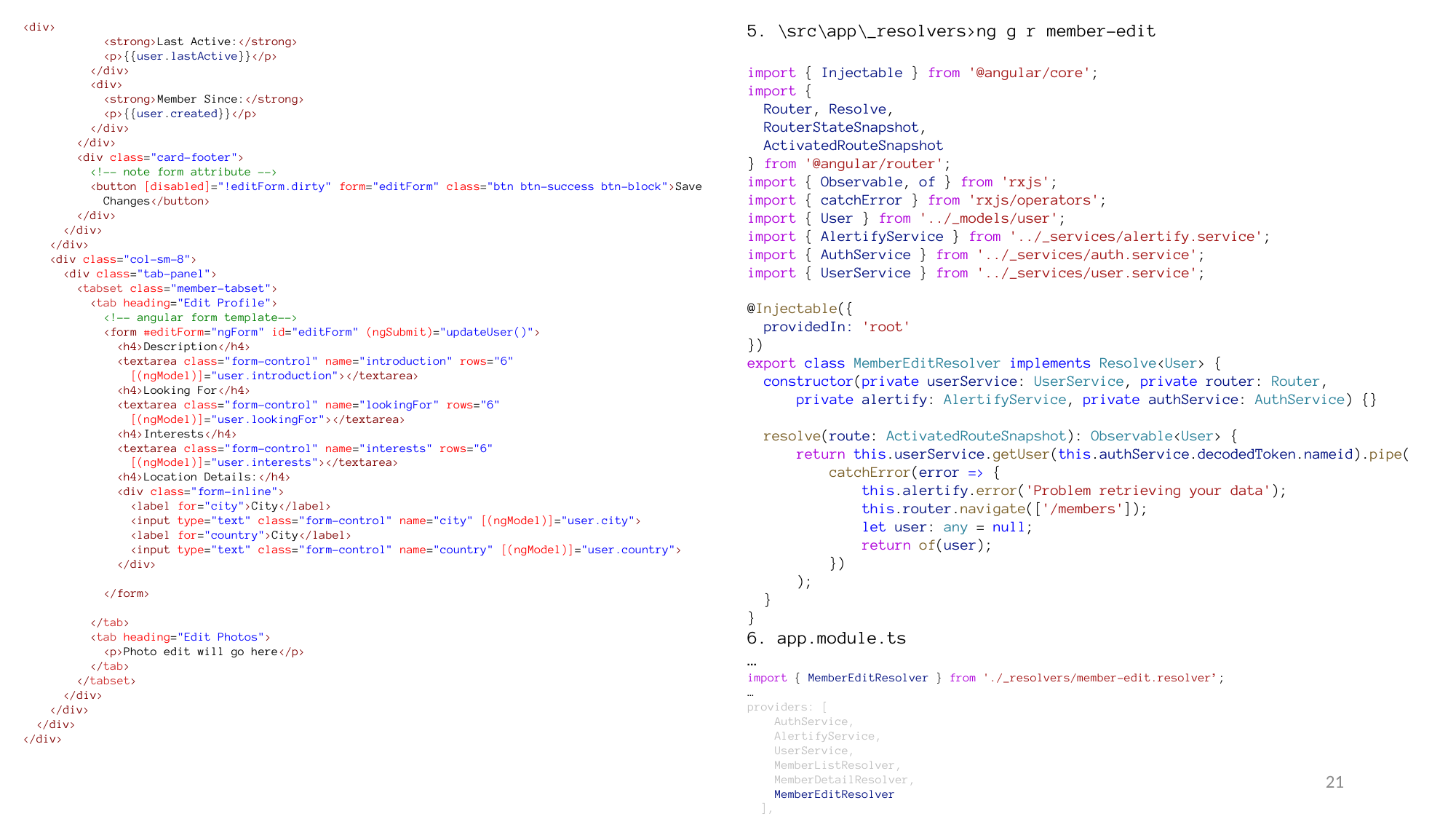

<div>
            <strong>Last Active:</strong>
            <p>{{user.lastActive}}</p>
          </div>
          <div>
            <strong>Member Since:</strong>
            <p>{{user.created}}</p>
          </div>
        </div>
        <div class="card-footer">
          <!-- note form attribute -->
          <button [disabled]="!editForm.dirty" form="editForm" class="btn btn-success btn-block">Save
            Changes</button>
        </div>
      </div>
    </div>
    <div class="col-sm-8">
      <div class="tab-panel">
        <tabset class="member-tabset">
          <tab heading="Edit Profile">
            <!-- angular form template-->
            <form #editForm="ngForm" id="editForm" (ngSubmit)="updateUser()">
              <h4>Description</h4>
              <textarea class="form-control" name="introduction" rows="6"
                [(ngModel)]="user.introduction"></textarea>
              <h4>Looking For</h4>
              <textarea class="form-control" name="lookingFor" rows="6"
                [(ngModel)]="user.lookingFor"></textarea>
              <h4>Interests</h4>
              <textarea class="form-control" name="interests" rows="6"
                [(ngModel)]="user.interests"></textarea>
              <h4>Location Details:</h4>
              <div class="form-inline">
                <label for="city">City</label>
                <input type="text" class="form-control" name="city" [(ngModel)]="user.city">
                <label for="country">City</label>
                <input type="text" class="form-control" name="country" [(ngModel)]="user.country">
              </div>
            </form>
          </tab>
          <tab heading="Edit Photos">
            <p>Photo edit will go here</p>
          </tab>
        </tabset>
      </div>
    </div>
  </div>
</div>

5. \src\app\_resolvers>ng g r member-edit

import { Injectable } from '@angular/core';
import {
  Router, Resolve,
  RouterStateSnapshot,
  ActivatedRouteSnapshot
} from '@angular/router';
import { Observable, of } from 'rxjs';
import { catchError } from 'rxjs/operators';
import { User } from '../_models/user';
import { AlertifyService } from '../_services/alertify.service';
import { AuthService } from '../_services/auth.service';
import { UserService } from '../_services/user.service';
@Injectable({
  providedIn: 'root'
})
export class MemberEditResolver implements Resolve<User> {
  constructor(private userService: UserService, private router: Router,
      private alertify: AlertifyService, private authService: AuthService) {}
  resolve(route: ActivatedRouteSnapshot): Observable<User> {
      return this.userService.getUser(this.authService.decodedToken.nameid).pipe(
          catchError(error => {
              this.alertify.error('Problem retrieving your data');
              this.router.navigate(['/members']);
              let user: any = null;
              return of(user);
          })
      );
  }
}
6. app.module.ts
…
import { MemberEditResolver } from './_resolvers/member-edit.resolver’;
…
providers: [
    AuthService,
    AlertifyService,
    UserService,
    MemberListResolver,
    MemberDetailResolver,
    MemberEditResolver
  ],

21